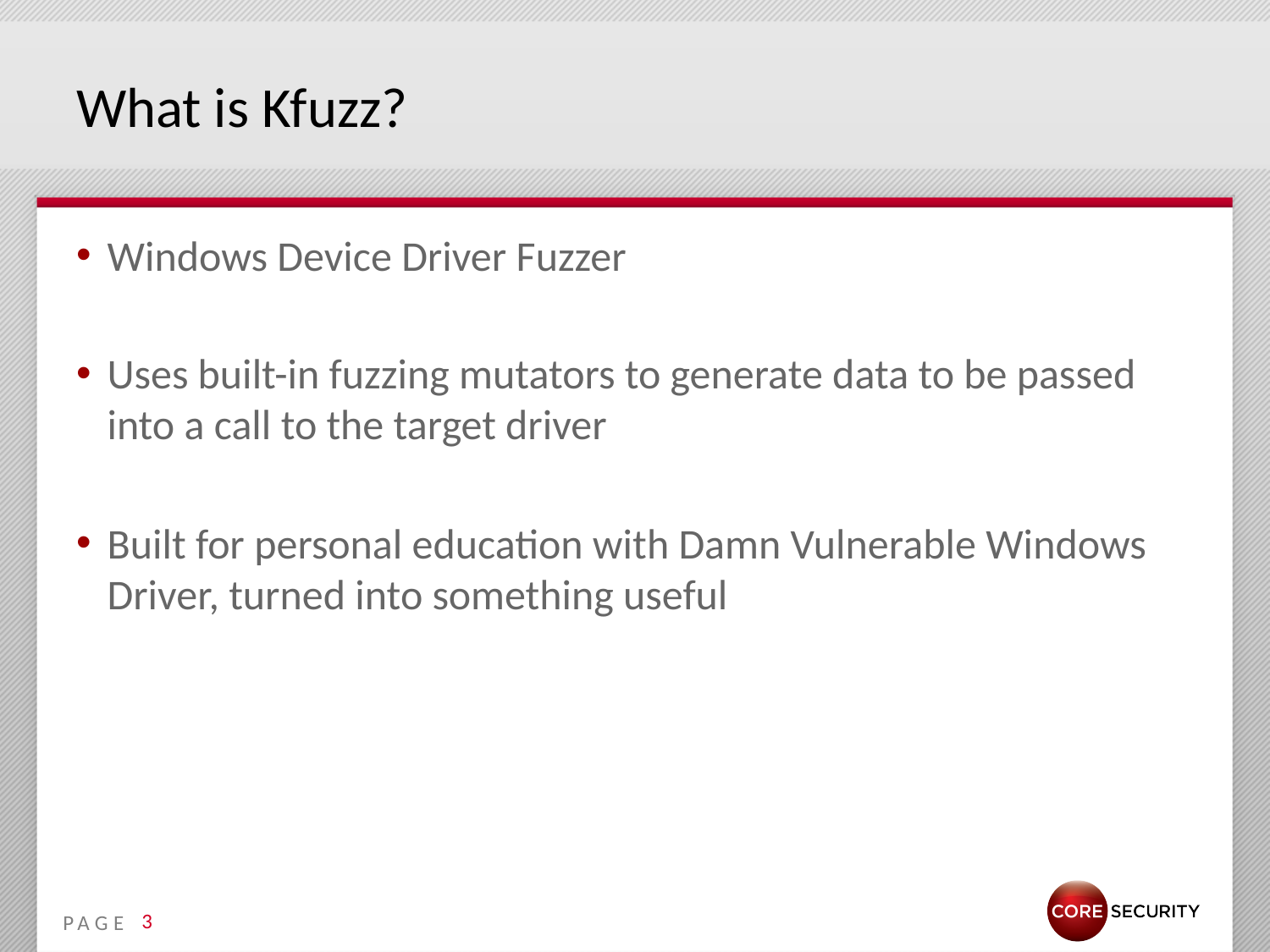

# What is Kfuzz?
Windows Device Driver Fuzzer

Uses built-in fuzzing mutators to generate data to be passed into a call to the target driver

Built for personal education with Damn Vulnerable Windows Driver, turned into something useful

3